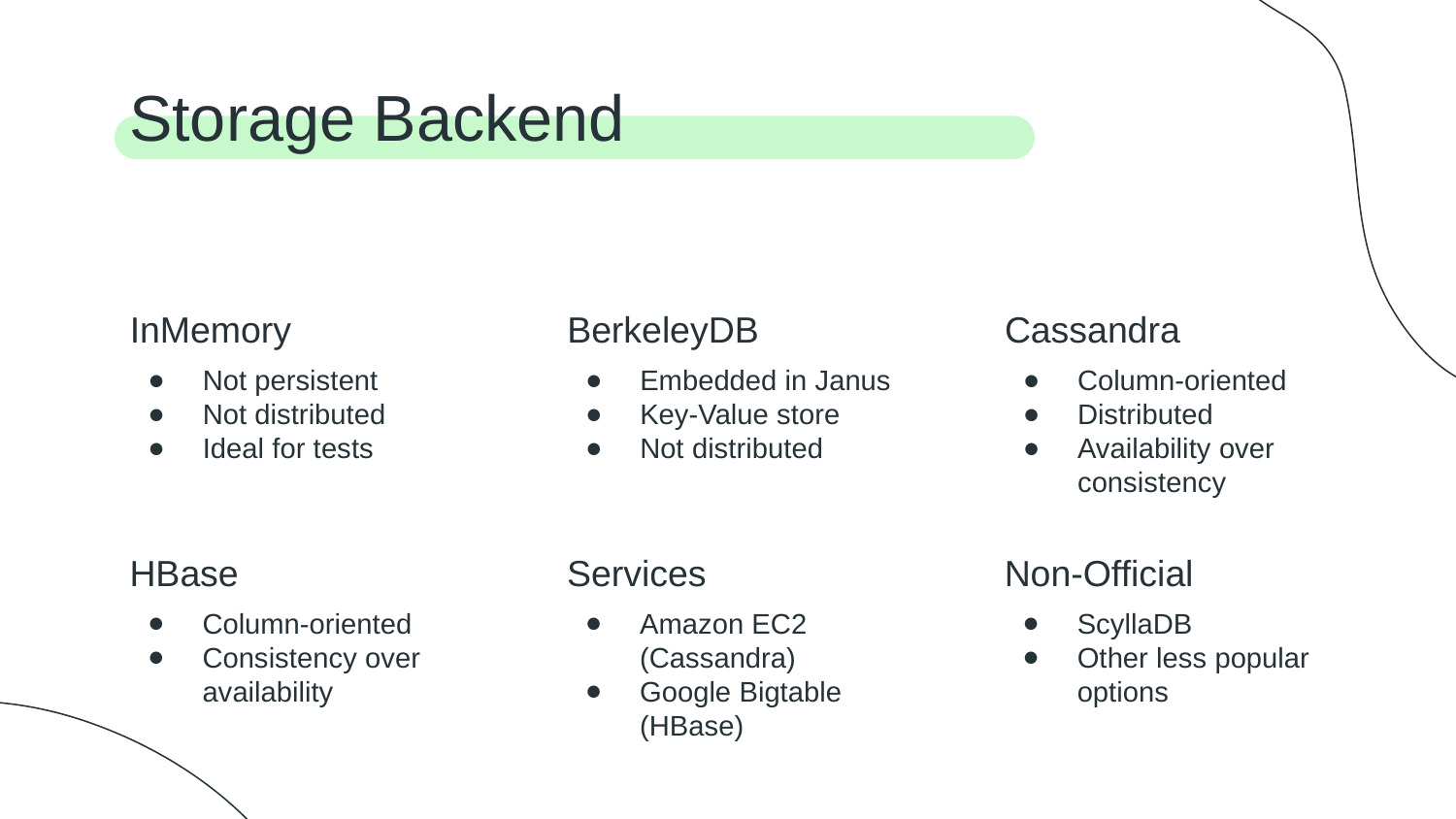

# Storage Backend
InMemory
BerkeleyDB
Cassandra
Not persistent
Not distributed
Ideal for tests
Embedded in Janus
Key-Value store
Not distributed
Column-oriented
Distributed
Availability over consistency
HBase
Services
Non-Official
Column-oriented
Consistency over availability
Amazon EC2 (Cassandra)
Google Bigtable (HBase)
ScyllaDB
Other less popular options